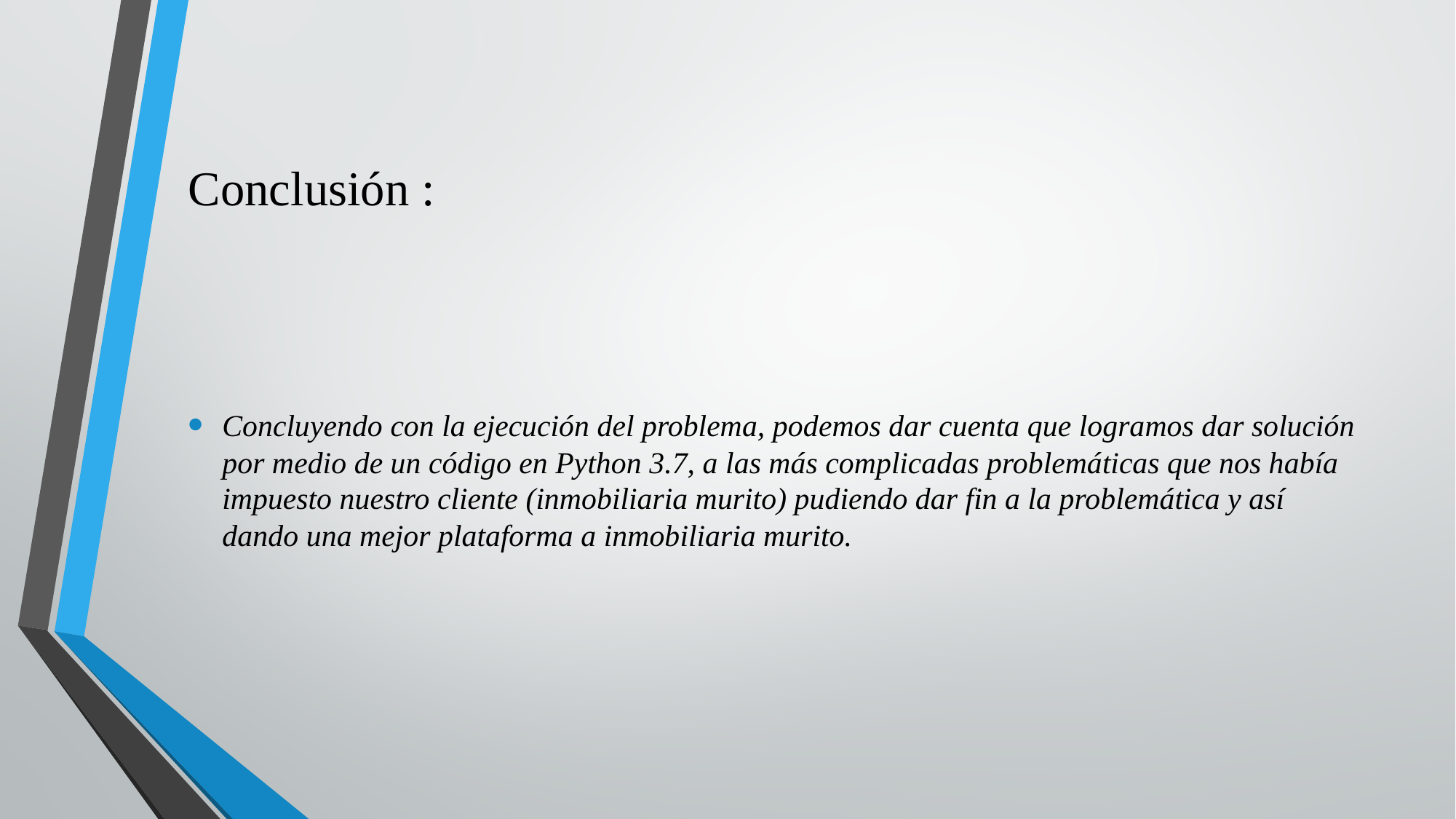

# Conclusión :
Concluyendo con la ejecución del problema, podemos dar cuenta que logramos dar solución por medio de un código en Python 3.7, a las más complicadas problemáticas que nos había impuesto nuestro cliente (inmobiliaria murito) pudiendo dar fin a la problemática y así dando una mejor plataforma a inmobiliaria murito.